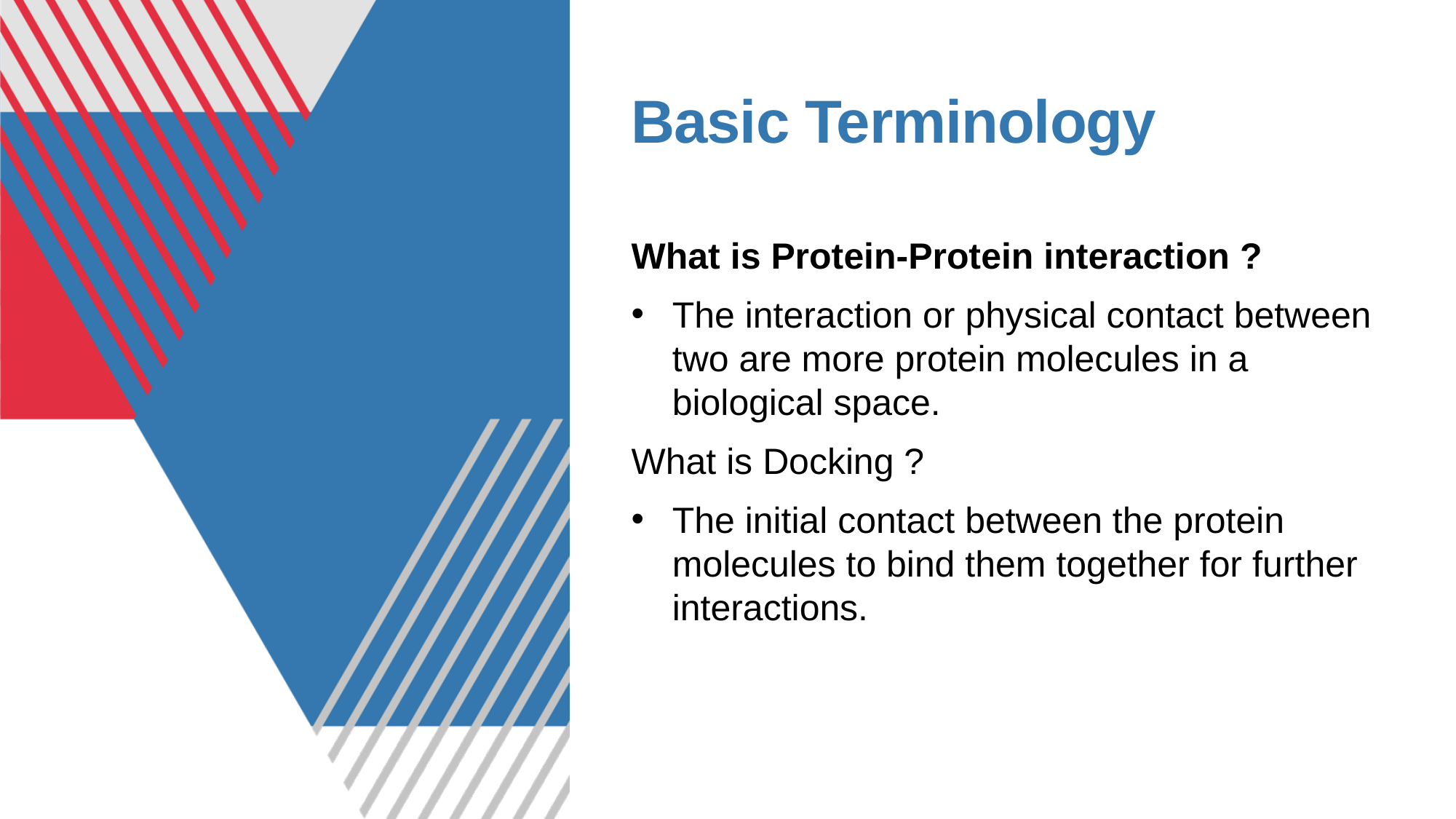

# Basic Terminology
What is Protein-Protein interaction ?
The interaction or physical contact between two are more protein molecules in a biological space.
What is Docking ?
The initial contact between the protein molecules to bind them together for further interactions.